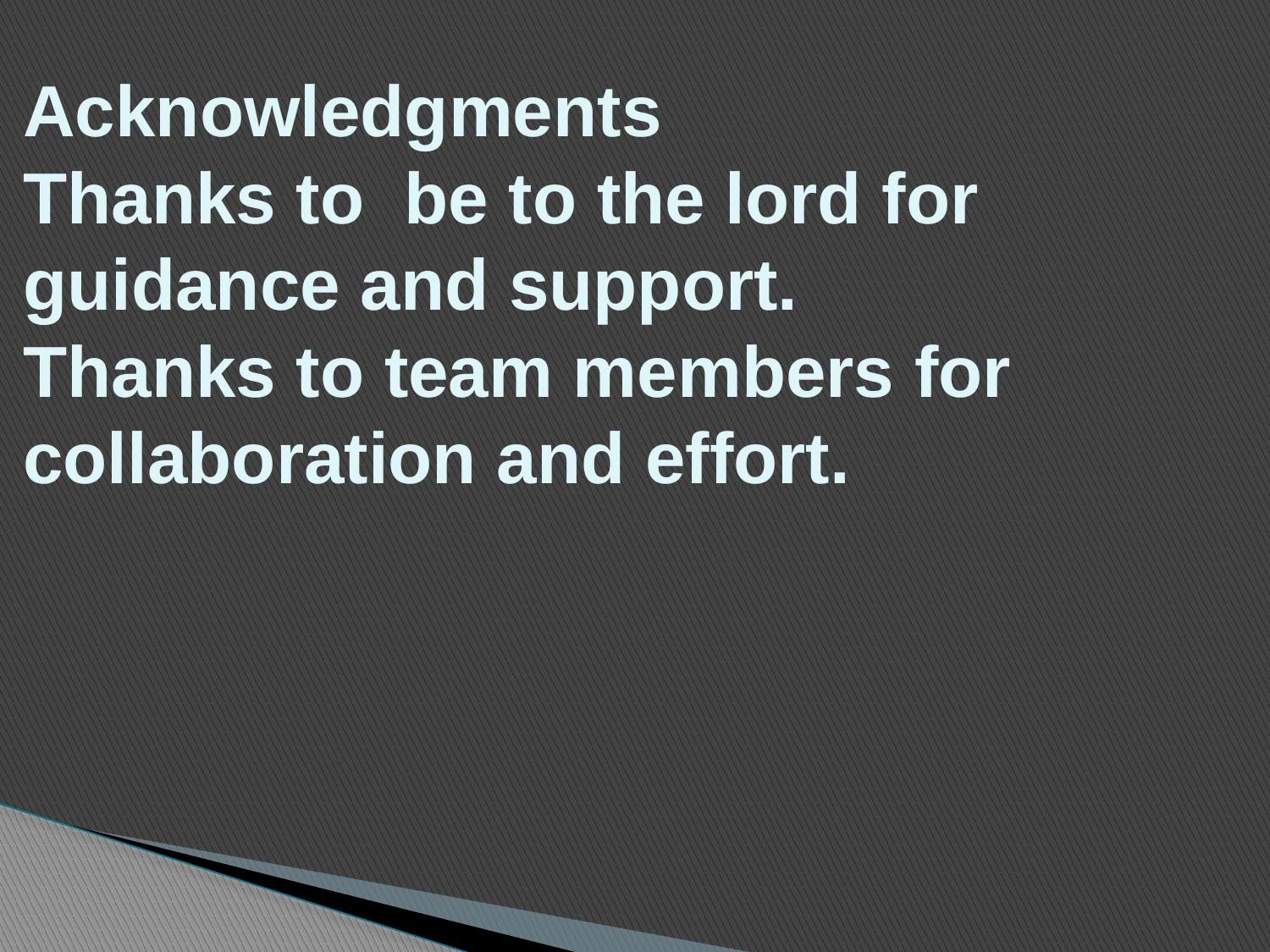

# Acknowledgments Thanks to  be to the lord for guidance and support. Thanks to team members for collaboration and effort.